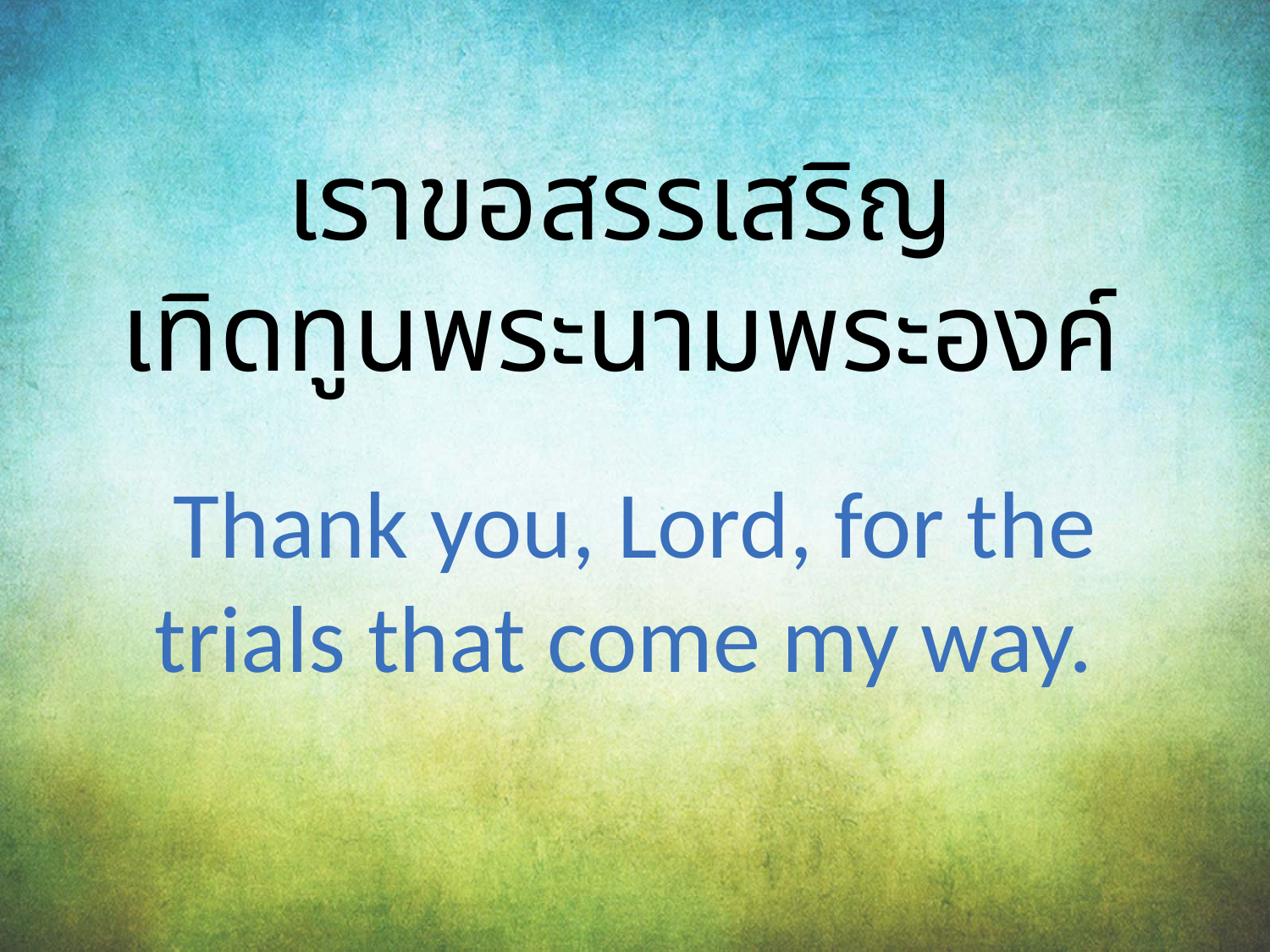

เราขอสรรเสริญ
เทิดทูนพระนามพระองค์
Thank you, Lord, for the trials that come my way.